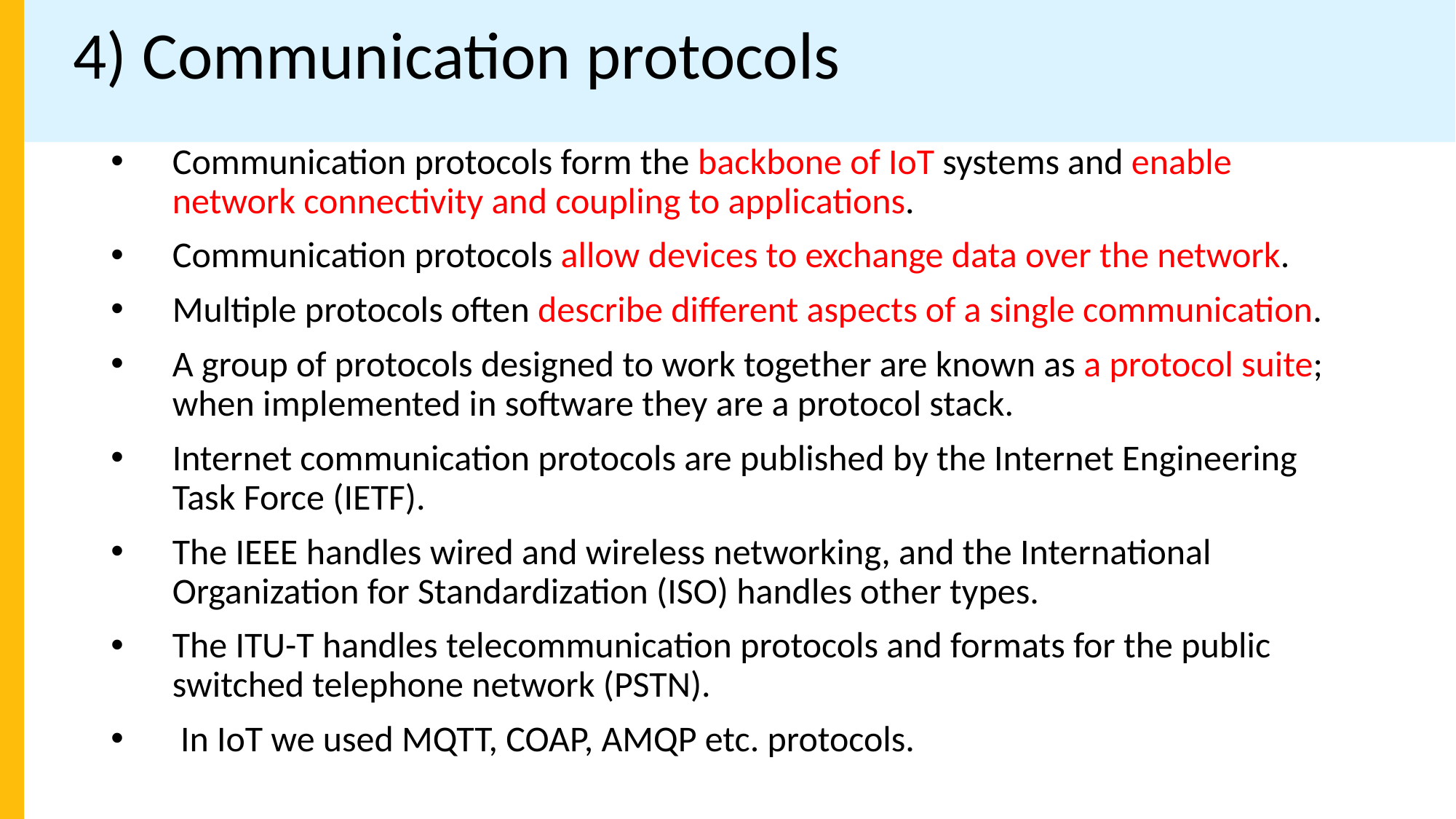

# 4) Communication protocols
Communication protocols form the backbone of IoT systems and enable network connectivity and coupling to applications.
Communication protocols allow devices to exchange data over the network.
Multiple protocols often describe different aspects of a single communication.
A group of protocols designed to work together are known as a protocol suite; when implemented in software they are a protocol stack.
Internet communication protocols are published by the Internet Engineering Task Force (IETF).
The IEEE handles wired and wireless networking, and the International Organization for Standardization (ISO) handles other types.
The ITU-T handles telecommunication protocols and formats for the public switched telephone network (PSTN).
 In IoT we used MQTT, COAP, AMQP etc. protocols.